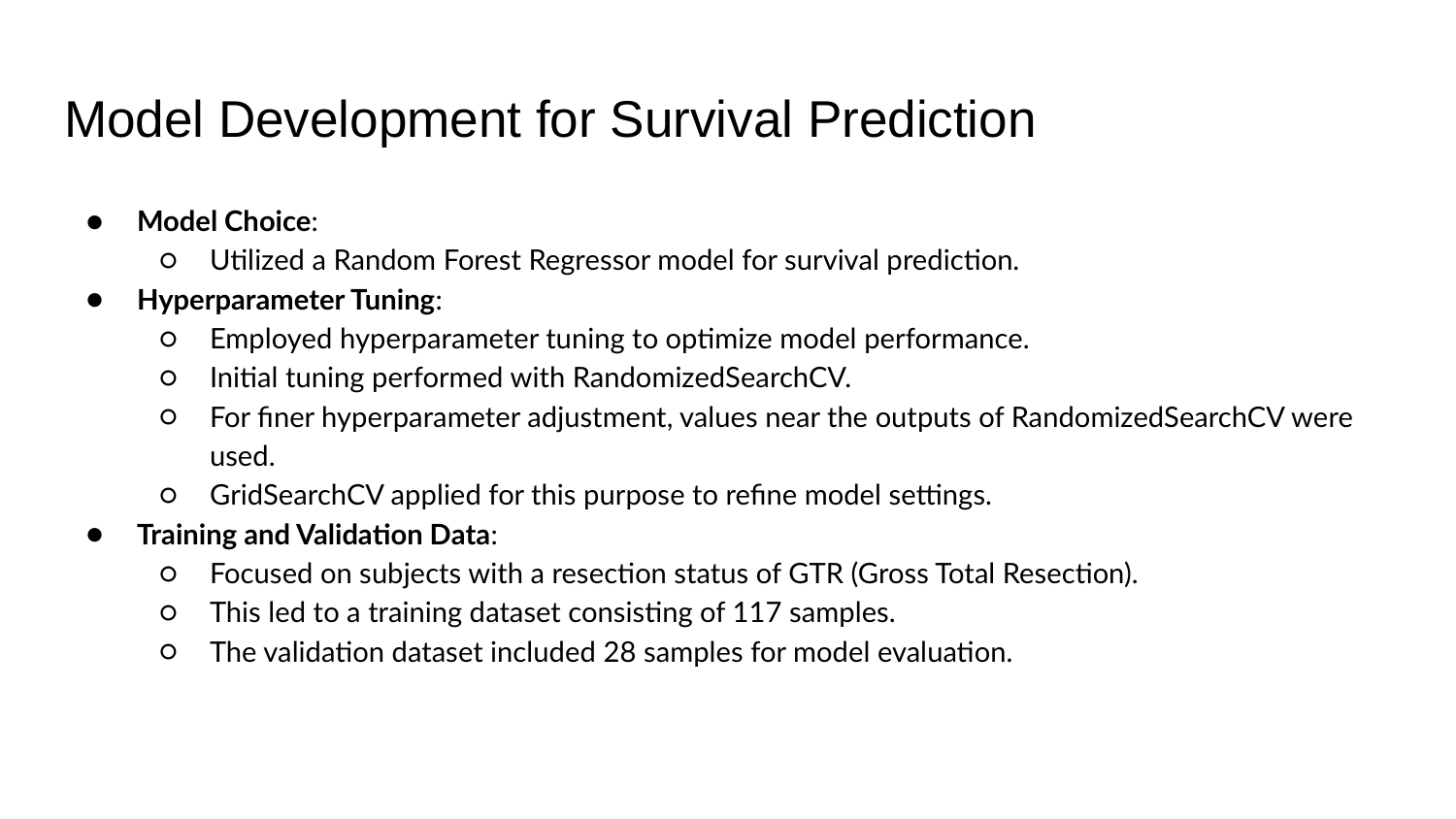

# Model Development for Survival Prediction
Model Choice:
Utilized a Random Forest Regressor model for survival prediction.
Hyperparameter Tuning:
Employed hyperparameter tuning to optimize model performance.
Initial tuning performed with RandomizedSearchCV.
For finer hyperparameter adjustment, values near the outputs of RandomizedSearchCV were used.
GridSearchCV applied for this purpose to refine model settings.
Training and Validation Data:
Focused on subjects with a resection status of GTR (Gross Total Resection).
This led to a training dataset consisting of 117 samples.
The validation dataset included 28 samples for model evaluation.